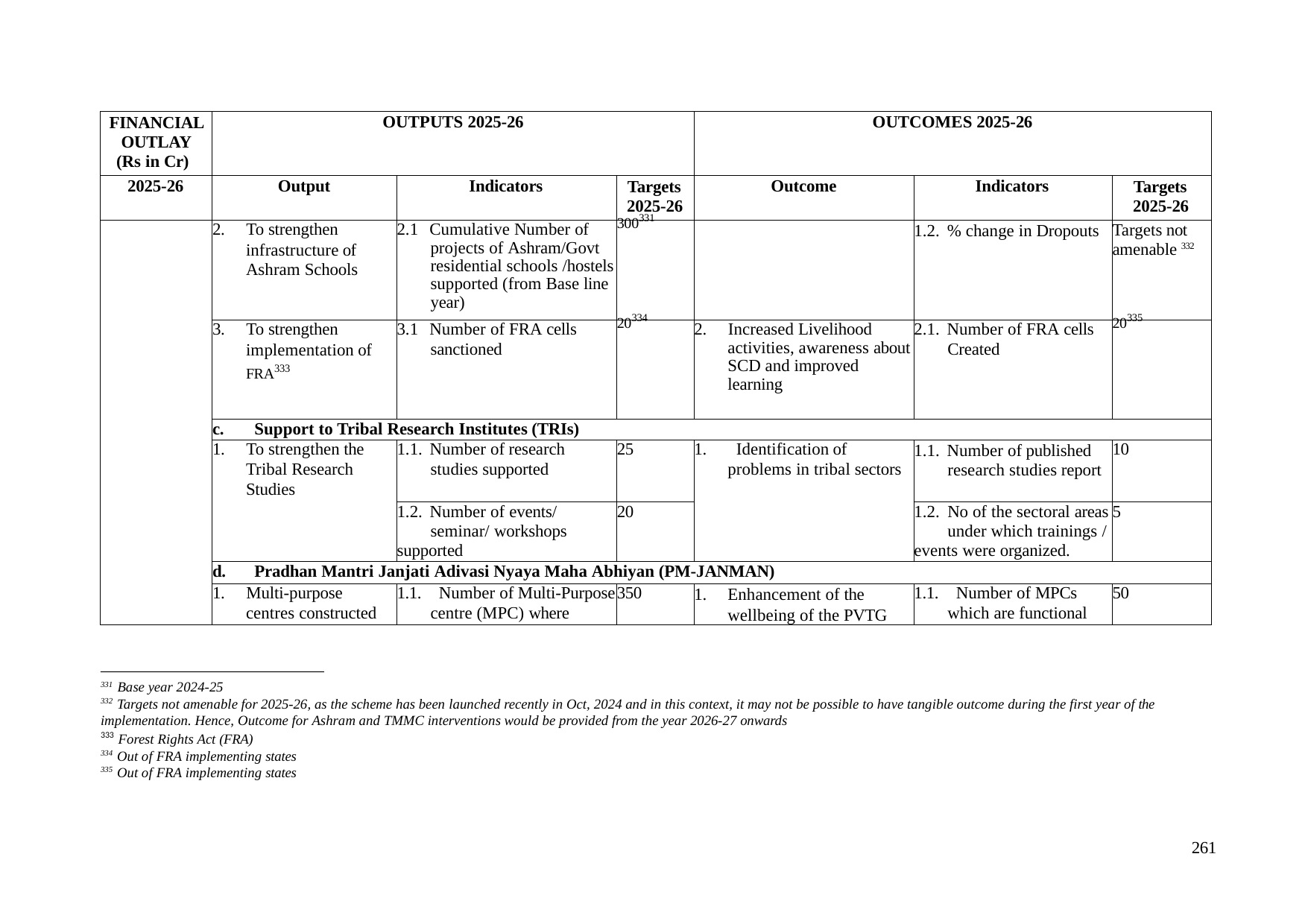

| FINANCIAL OUTLAY (Rs in Cr) | OUTPUTS 2025-26 |  |  | OUTCOMES 2025-26 |  |  |
| --- | --- | --- | --- | --- | --- | --- |
| 2025-26 | Output | Indicators | Targets 2025-26 | Outcome | Indicators | Targets 2025-26 |
|  | 2. To strengthen infrastructure of Ashram Schools | 2.1 Cumulative Number of projects of Ashram/Govt residential schools /hostels supported (from Base line year) | 300331 |  | 1.2. % change in Dropouts | Targets not amenable 332 |
|  | 3. To strengthen implementation of FRA333 | 3.1 Number of FRA cells sanctioned | 20334 | 2. Increased Livelihood activities, awareness about SCD and improved learning | 2.1. Number of FRA cells Created | 20335 |
|  | c. Support to Tribal Research Institutes (TRIs) |  |  |  |  |  |
|  | 1. To strengthen the Tribal Research Studies | 1.1. Number of research studies supported | 25 | 1. Identification of problems in tribal sectors | 1.1. Number of published research studies report | 10 |
|  |  | 1.2. Number of events/ seminar/ workshops supported | 20 |  | 1.2. No of the sectoral areas under which trainings / events were organized. | 5 |
|  | d. Pradhan Mantri Janjati Adivasi Nyaya Maha Abhiyan (PM-JANMAN) |  |  |  |  |  |
|  | 1. Multi-purpose centres constructed | 1.1. Number of Multi-Purpose centre (MPC) where | 350 | 1. Enhancement of the wellbeing of the PVTG | 1.1. Number of MPCs which are functional | 50 |

331 Base year 2024-25
332 Targets not amenable for 2025-26, as the scheme has been launched recently in Oct, 2024 and in this context, it may not be possible to have tangible outcome during the first year of the implementation. Hence, Outcome for Ashram and TMMC interventions would be provided from the year 2026-27 onwards
333 Forest Rights Act (FRA)
334 Out of FRA implementing states
335 Out of FRA implementing states
261